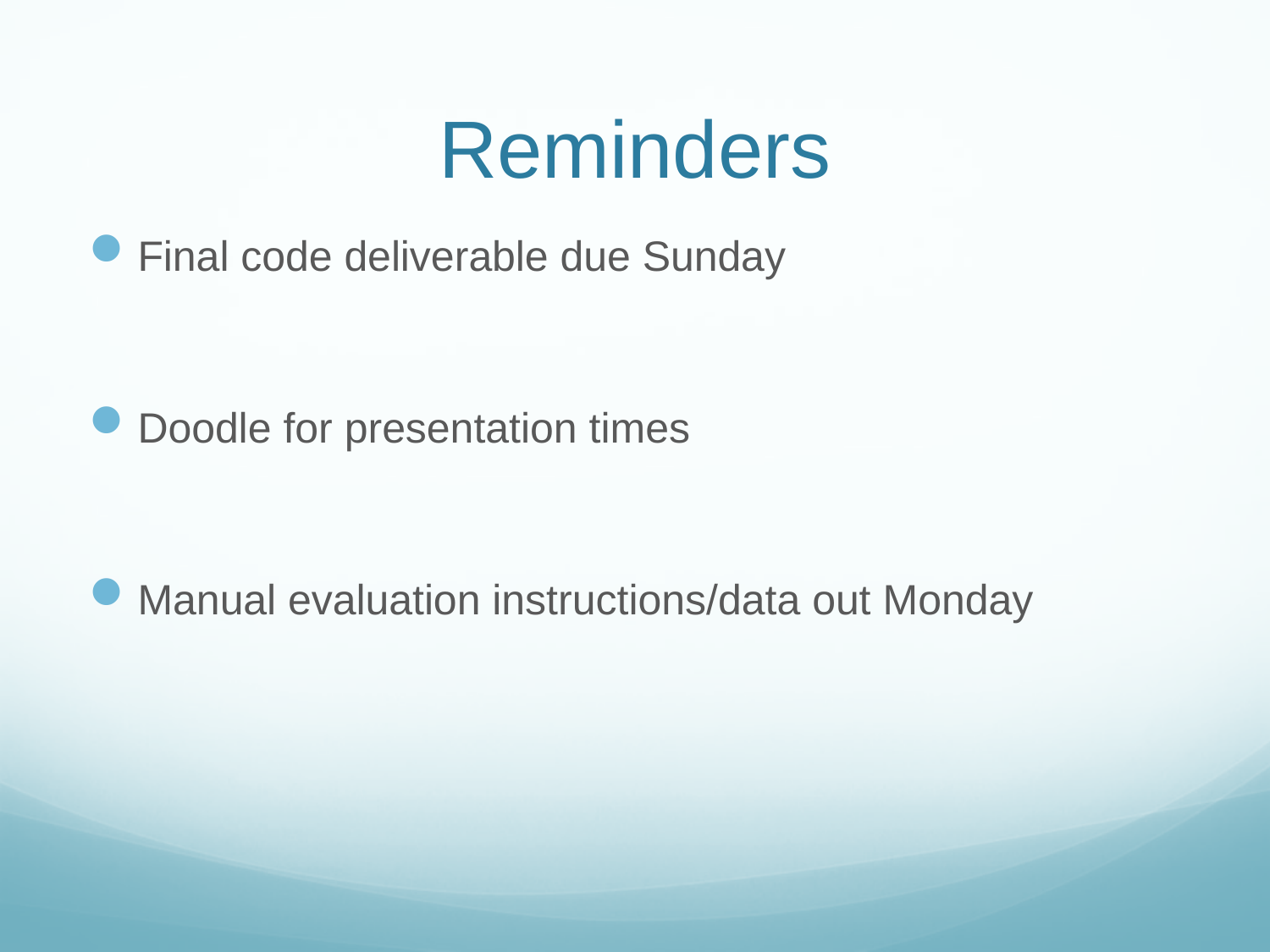

# Reminders
Final code deliverable due Sunday

Doodle for presentation times

Manual evaluation instructions/data out Monday